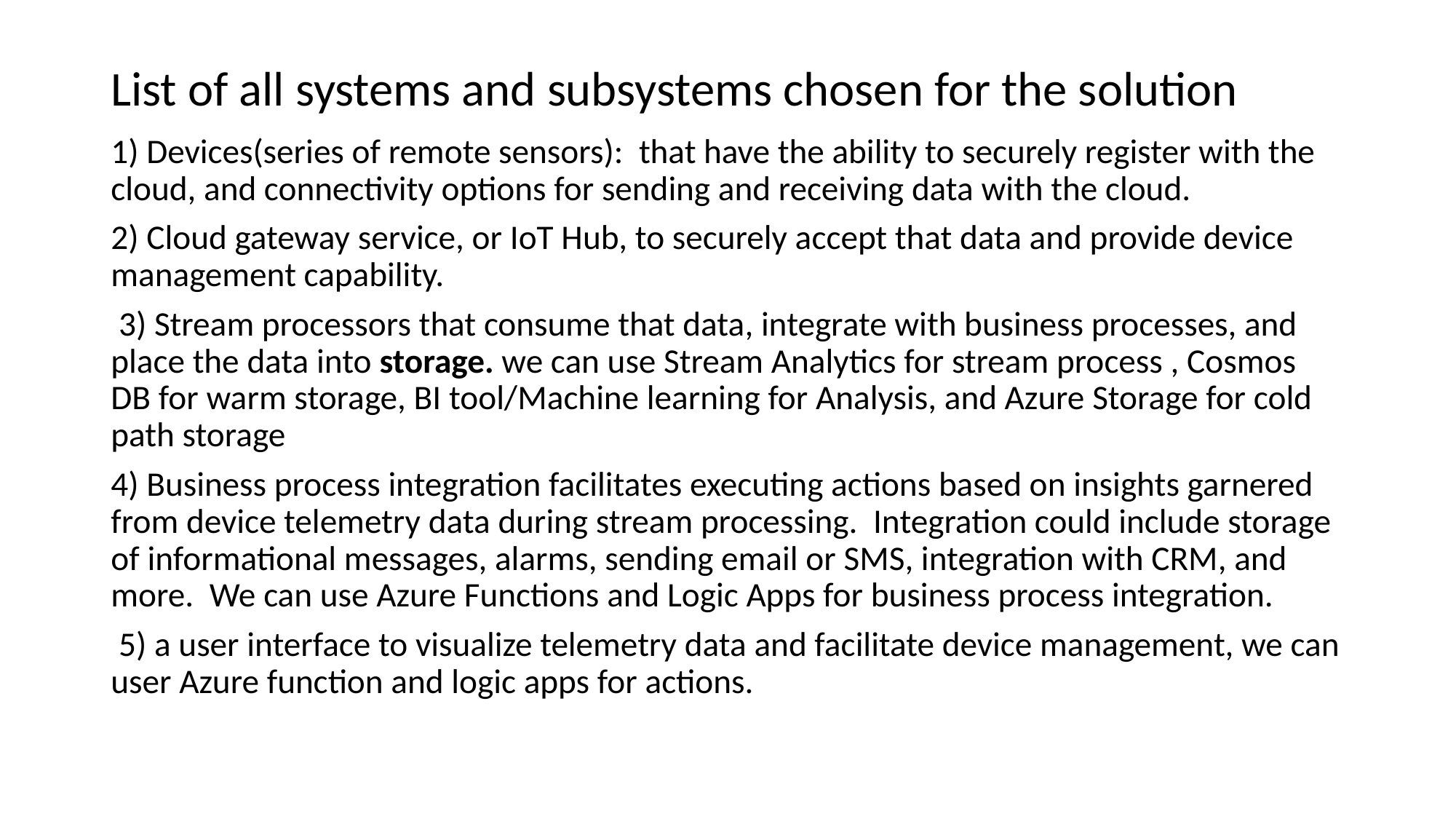

# List of all systems and subsystems chosen for the solution
1) Devices(series of remote sensors):  that have the ability to securely register with the cloud, and connectivity options for sending and receiving data with the cloud.
2) Cloud gateway service, or IoT Hub, to securely accept that data and provide device management capability.
 3) Stream processors that consume that data, integrate with business processes, and place the data into storage. we can use Stream Analytics for stream process , Cosmos DB for warm storage, BI tool/Machine learning for Analysis, and Azure Storage for cold path storage
4) Business process integration facilitates executing actions based on insights garnered from device telemetry data during stream processing.  Integration could include storage of informational messages, alarms, sending email or SMS, integration with CRM, and more.  We can use Azure Functions and Logic Apps for business process integration.
 5) a user interface to visualize telemetry data and facilitate device management, we can user Azure function and logic apps for actions.